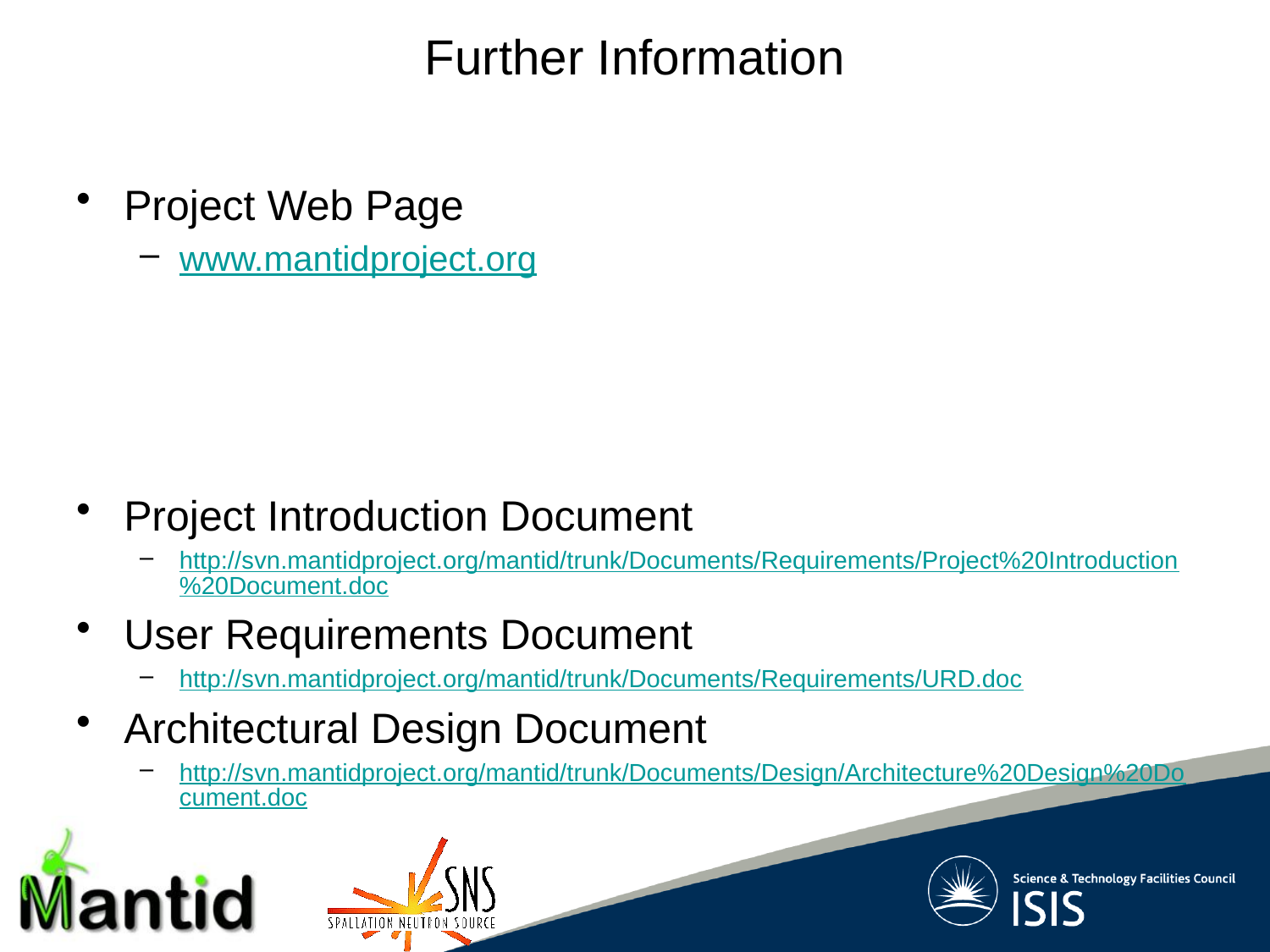

# Further Information
Project Web Page
www.mantidproject.org

Project Introduction Document
http://svn.mantidproject.org/mantid/trunk/Documents/Requirements/Project%20Introduction%20Document.doc
User Requirements Document
http://svn.mantidproject.org/mantid/trunk/Documents/Requirements/URD.doc
Architectural Design Document
http://svn.mantidproject.org/mantid/trunk/Documents/Design/Architecture%20Design%20Document.doc